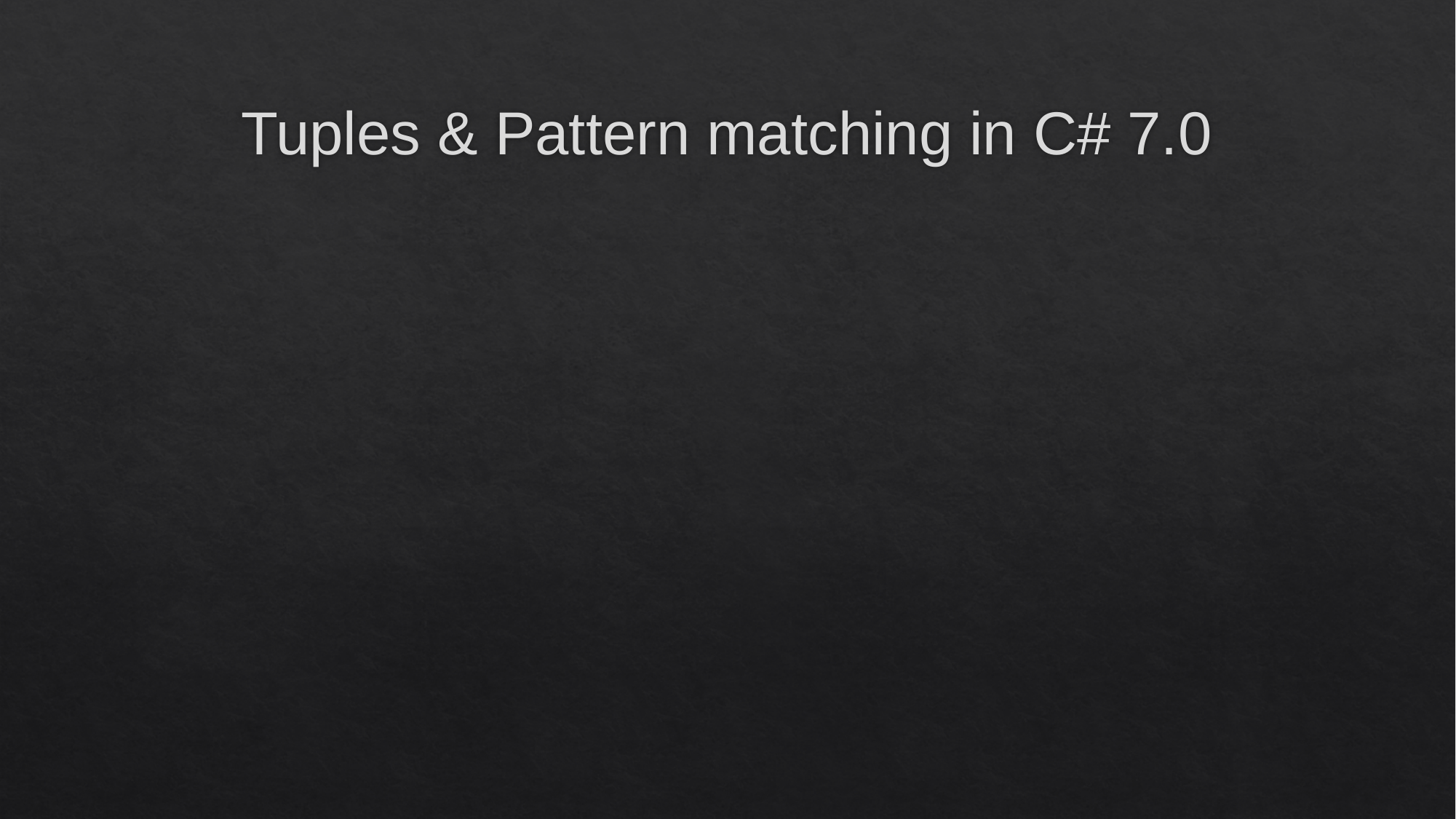

# Tuples & Pattern matching in C# 7.0